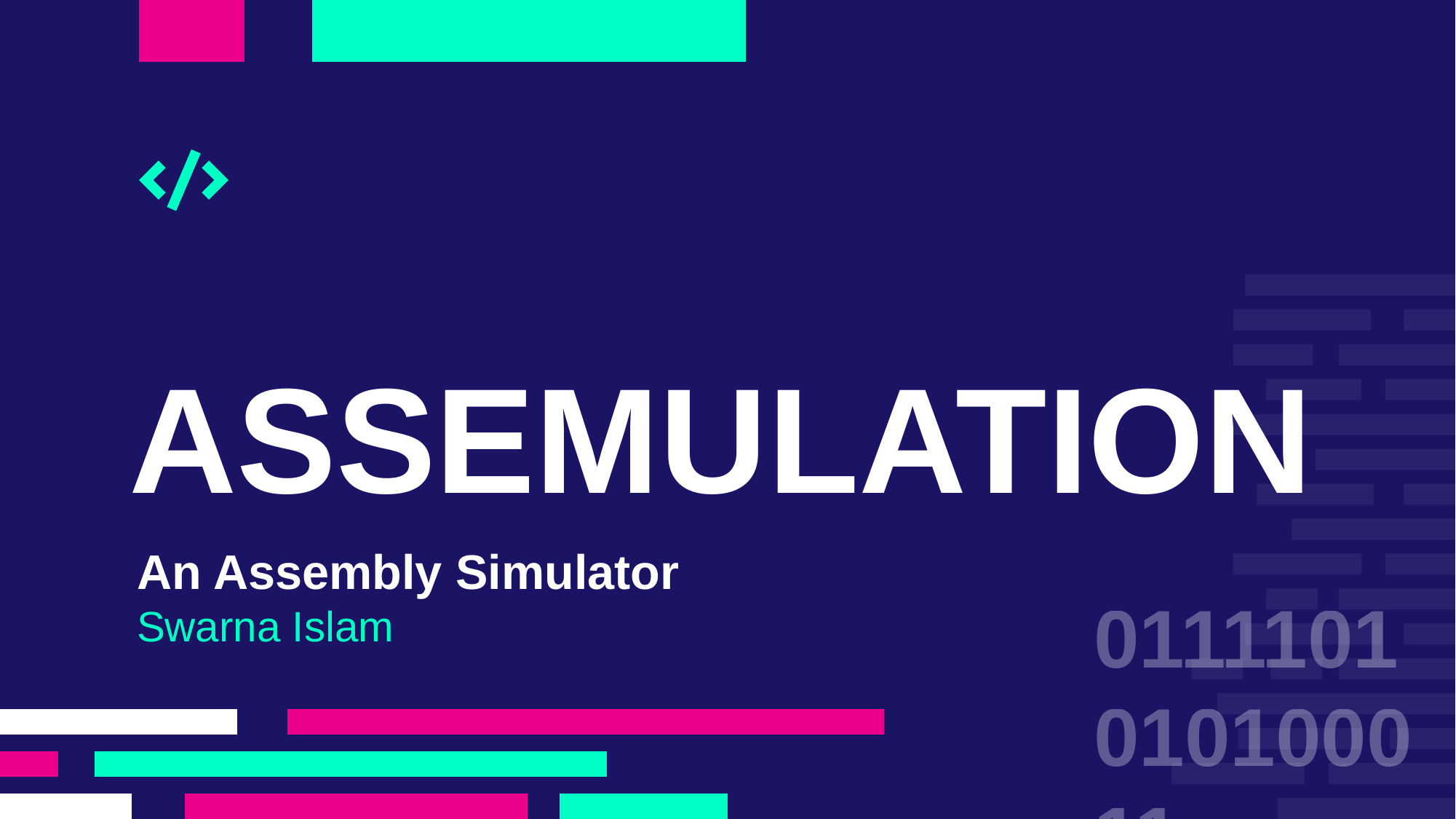

# ASSEMULATION
An Assembly Simulator
Swarna Islam
0111101010100011………